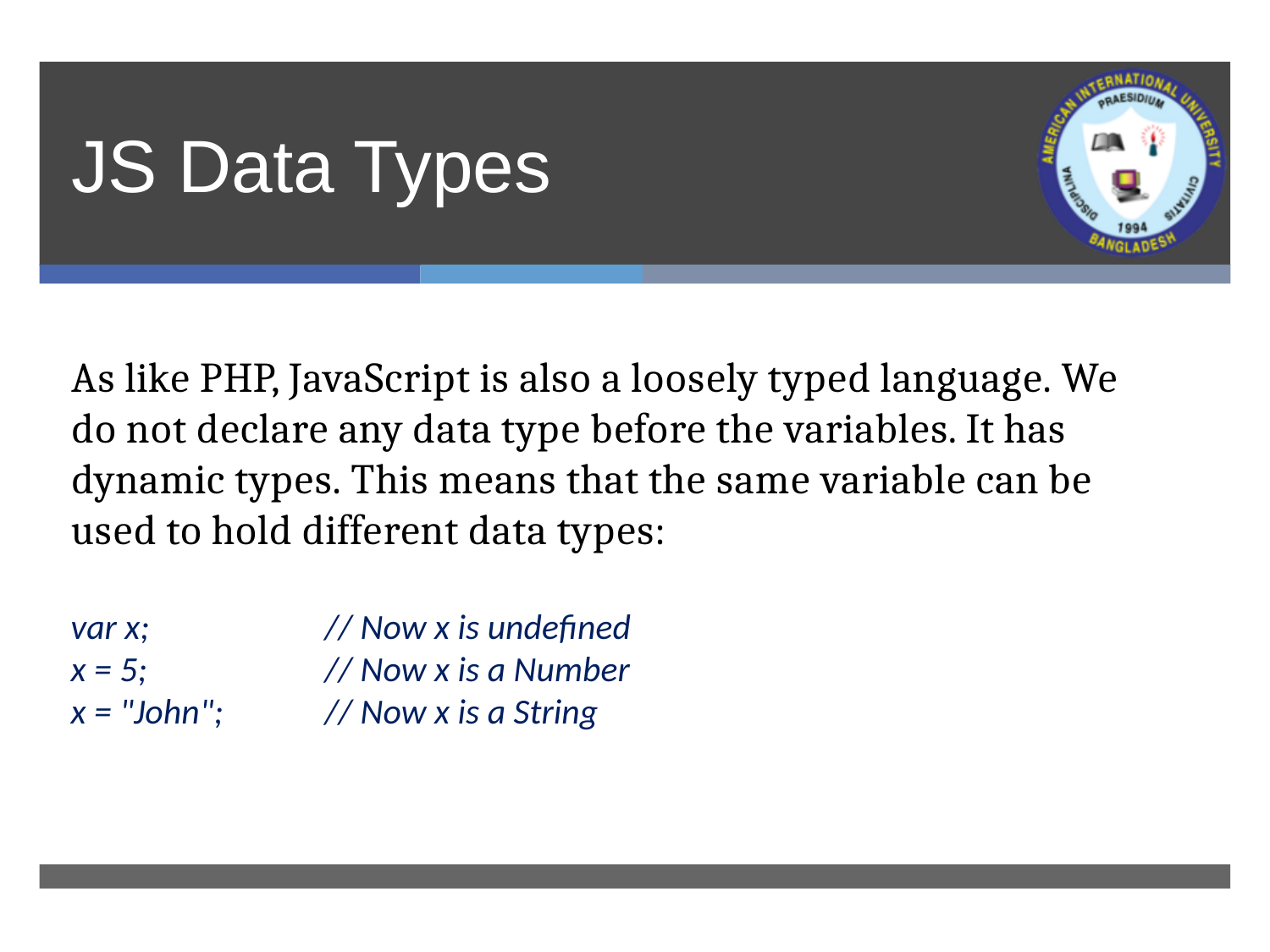

# JS Data Types
As like PHP, JavaScript is also a loosely typed language. We do not declare any data type before the variables. It has dynamic types. This means that the same variable can be used to hold different data types:

var x;           	// Now x is undefined
x = 5;             	// Now x is a Number
x = "John";      	// Now x is a String